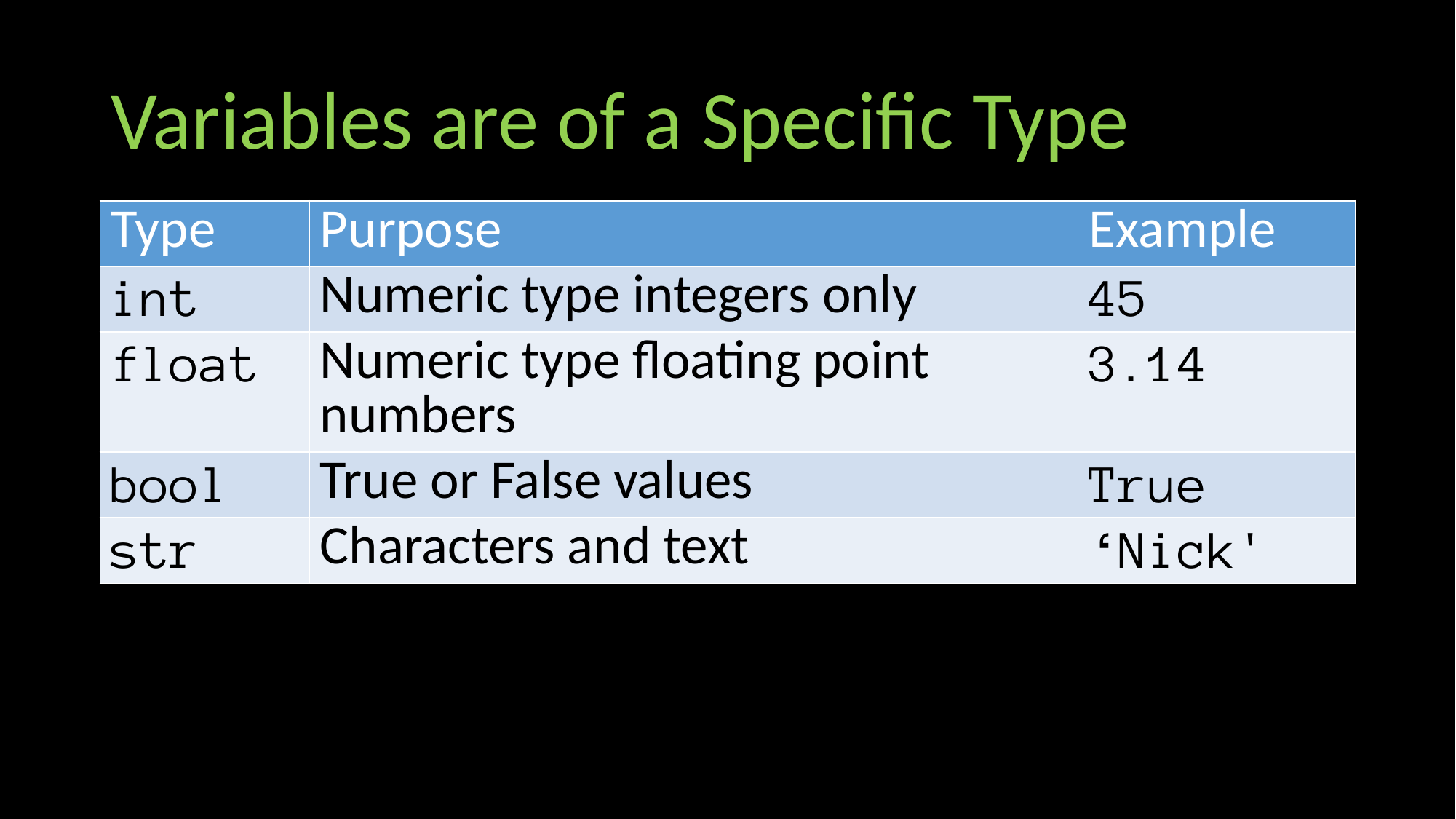

# Variables are of a Specific Type
| Type | Purpose | Example |
| --- | --- | --- |
| int | Numeric type integers only | 45 |
| float | Numeric type floating point numbers | 3.14 |
| bool | True or False values | True |
| str | Characters and text | ‘Nick' |